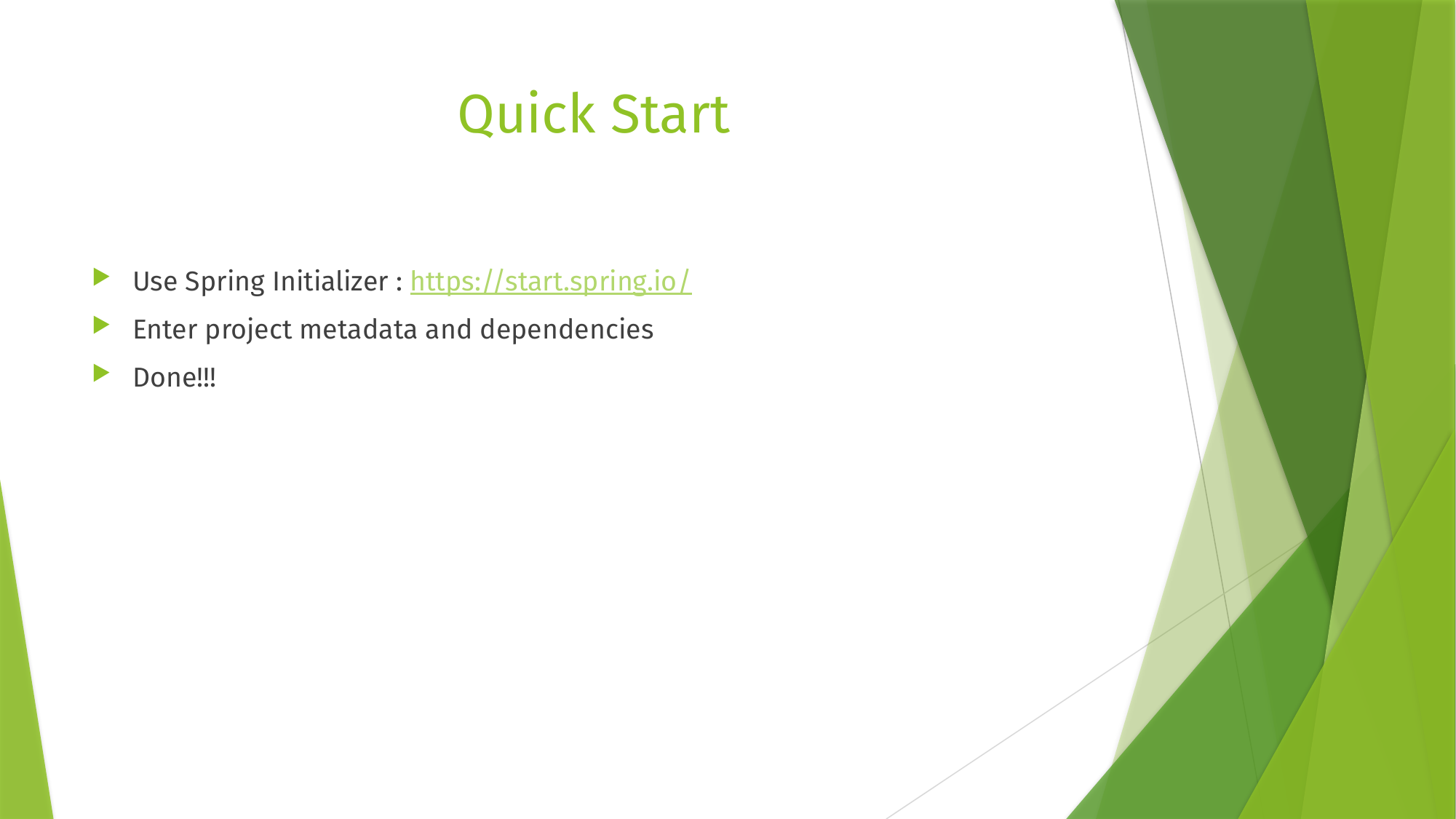

# Quick Start
Use Spring Initializer : https://start.spring.io/
Enter project metadata and dependencies
Done!!!